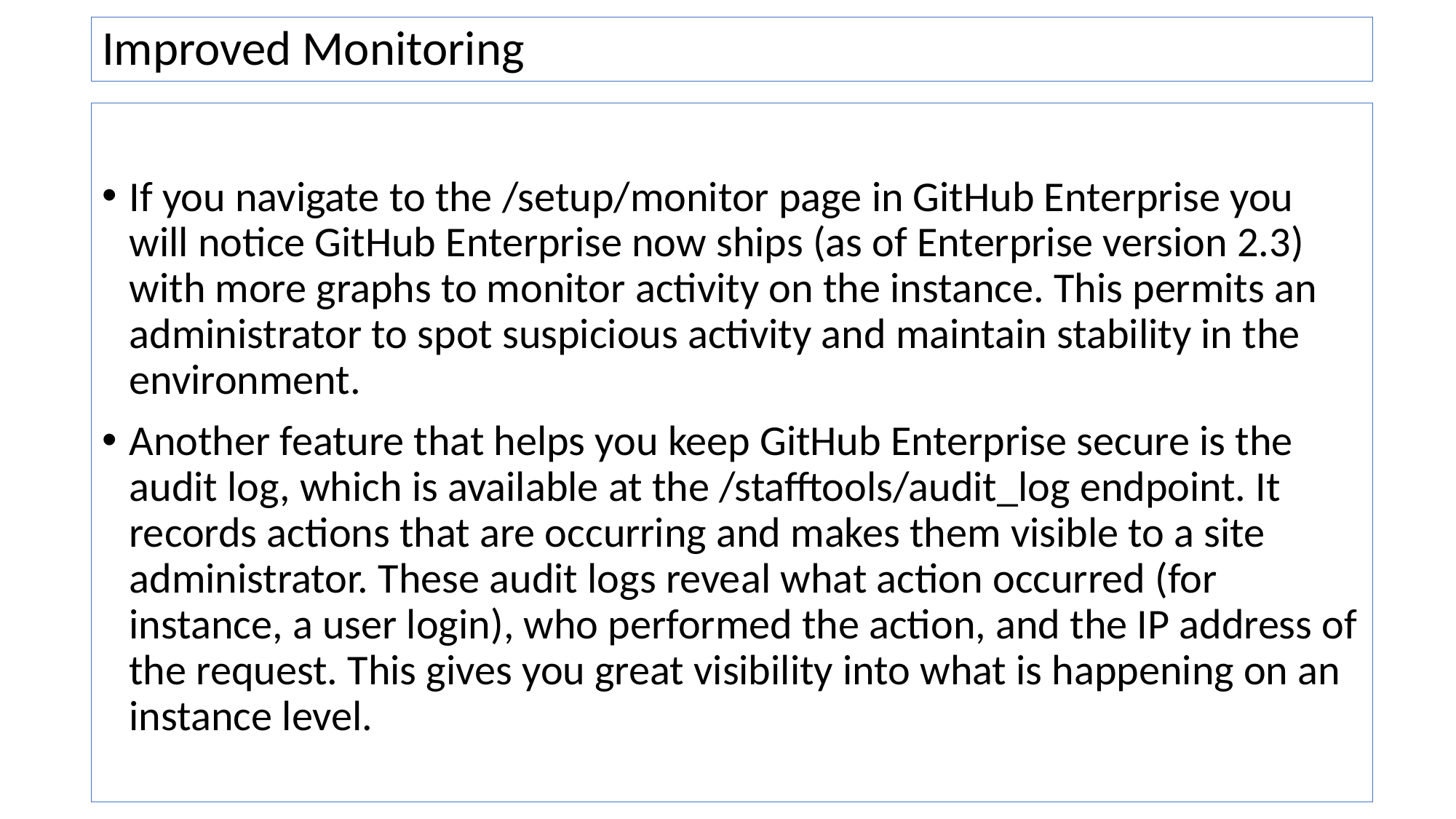

# Improved Monitoring

If you navigate to the /setup/monitor page in GitHub Enterprise you will notice GitHub Enterprise now ships (as of Enterprise version 2.3) with more graphs to monitor activity on the instance. This permits an administrator to spot suspicious activity and maintain stability in the environment.
Another feature that helps you keep GitHub Enterprise secure is the audit log, which is available at the /stafftools/audit_log endpoint. It records actions that are occurring and makes them visible to a site administrator. These audit logs reveal what action occurred (for instance, a user login), who performed the action, and the IP address of the request. This gives you great visibility into what is happening on an instance level.